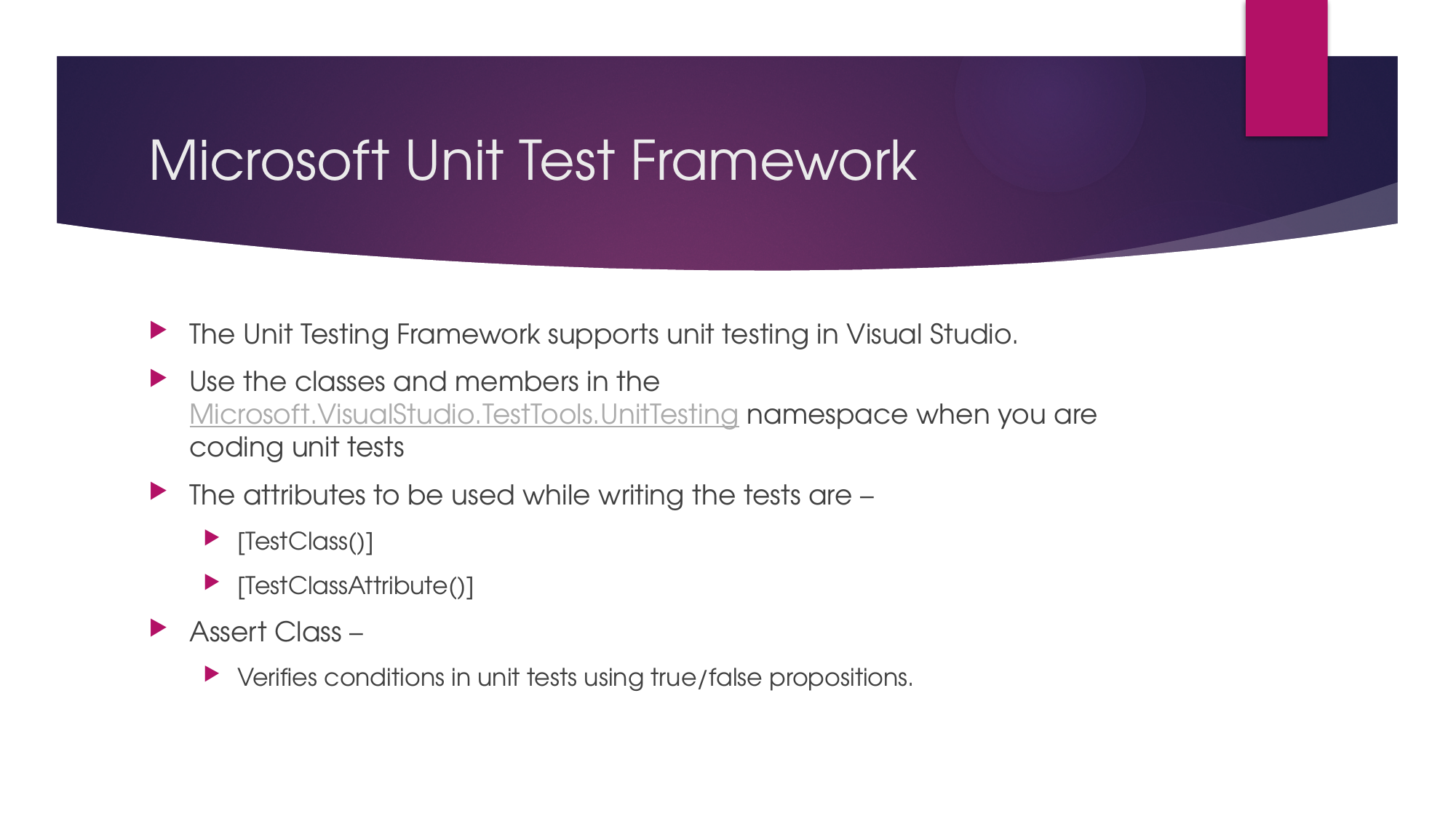

# Microsoft Unit Test Framework
The Unit Testing Framework supports unit testing in Visual Studio.
Use the classes and members in the Microsoft.VisualStudio.TestTools.UnitTesting namespace when you are coding unit tests
The attributes to be used while writing the tests are –
[TestClass()]
[TestClassAttribute()]
Assert Class –
Verifies conditions in unit tests using true/false propositions.